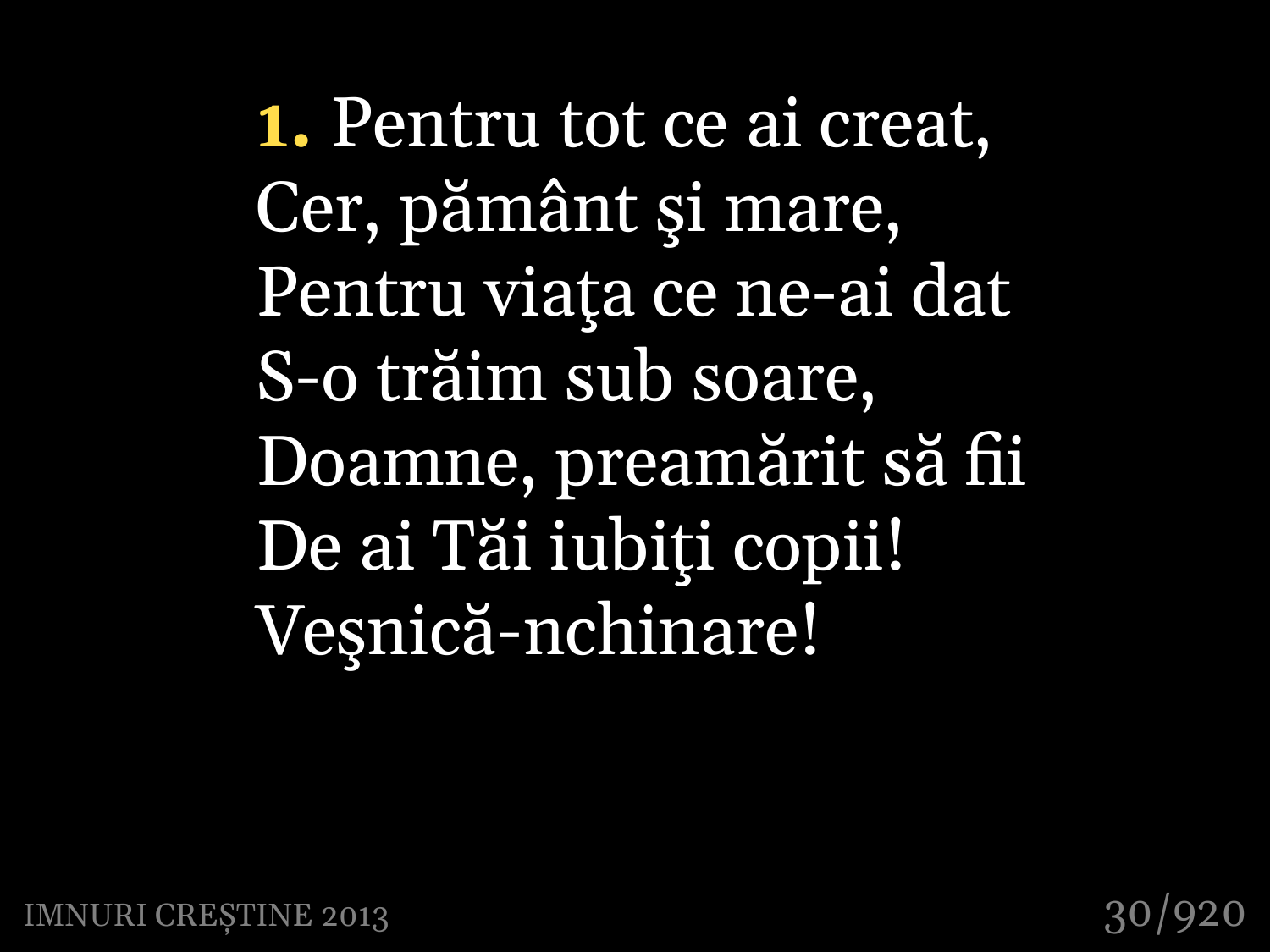

1. Pentru tot ce ai creat,
Cer, pământ şi mare,
Pentru viaţa ce ne-ai dat
S-o trăim sub soare,
Doamne, preamărit să fii
De ai Tăi iubiţi copii!
Veşnică-nchinare!
30/920
IMNURI CREȘTINE 2013